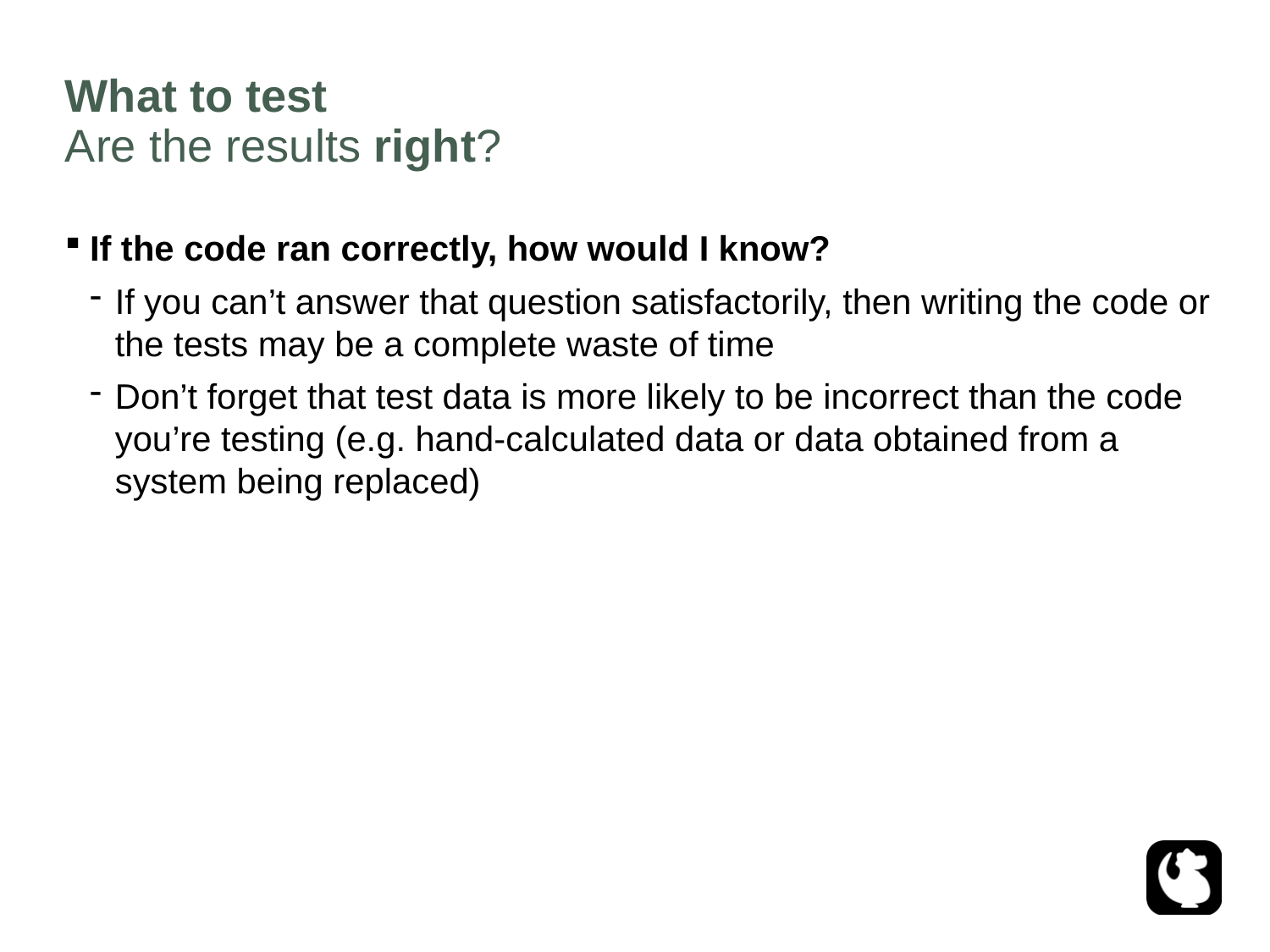

# What to test
Are the results right?

If the code ran correctly, how would I know?
If you can’t answer that question satisfactorily, then writing the code or the tests may be a complete waste of time
Don’t forget that test data is more likely to be incorrect than the code you’re testing (e.g. hand-calculated data or data obtained from a system being replaced)